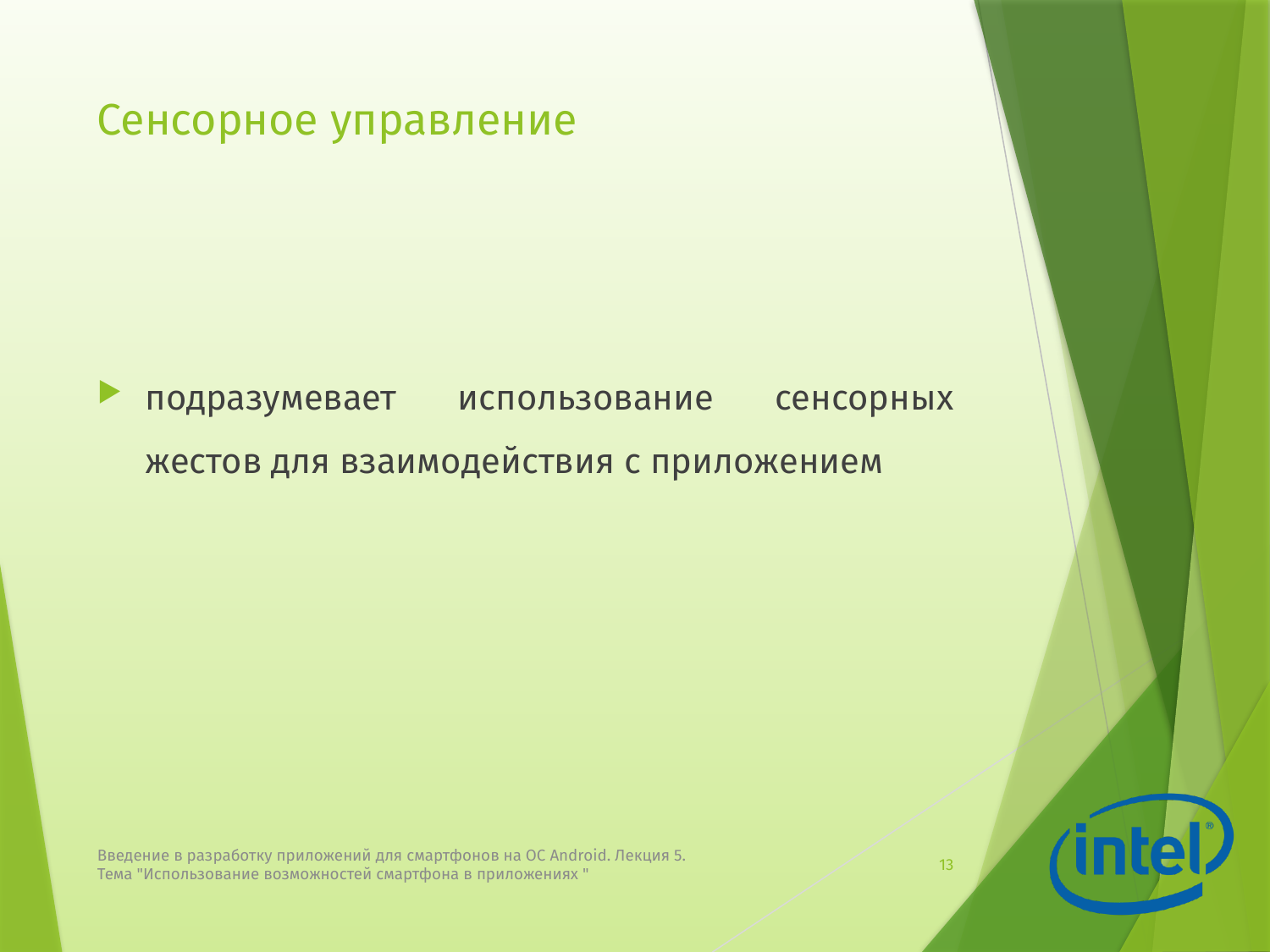

# Сенсорное управление
подразумевает использование сенсорных жестов для взаимодействия с приложением
Введение в разработку приложений для смартфонов на ОС Android. Лекция 5. Тема "Использование возможностей смартфона в приложениях "
13